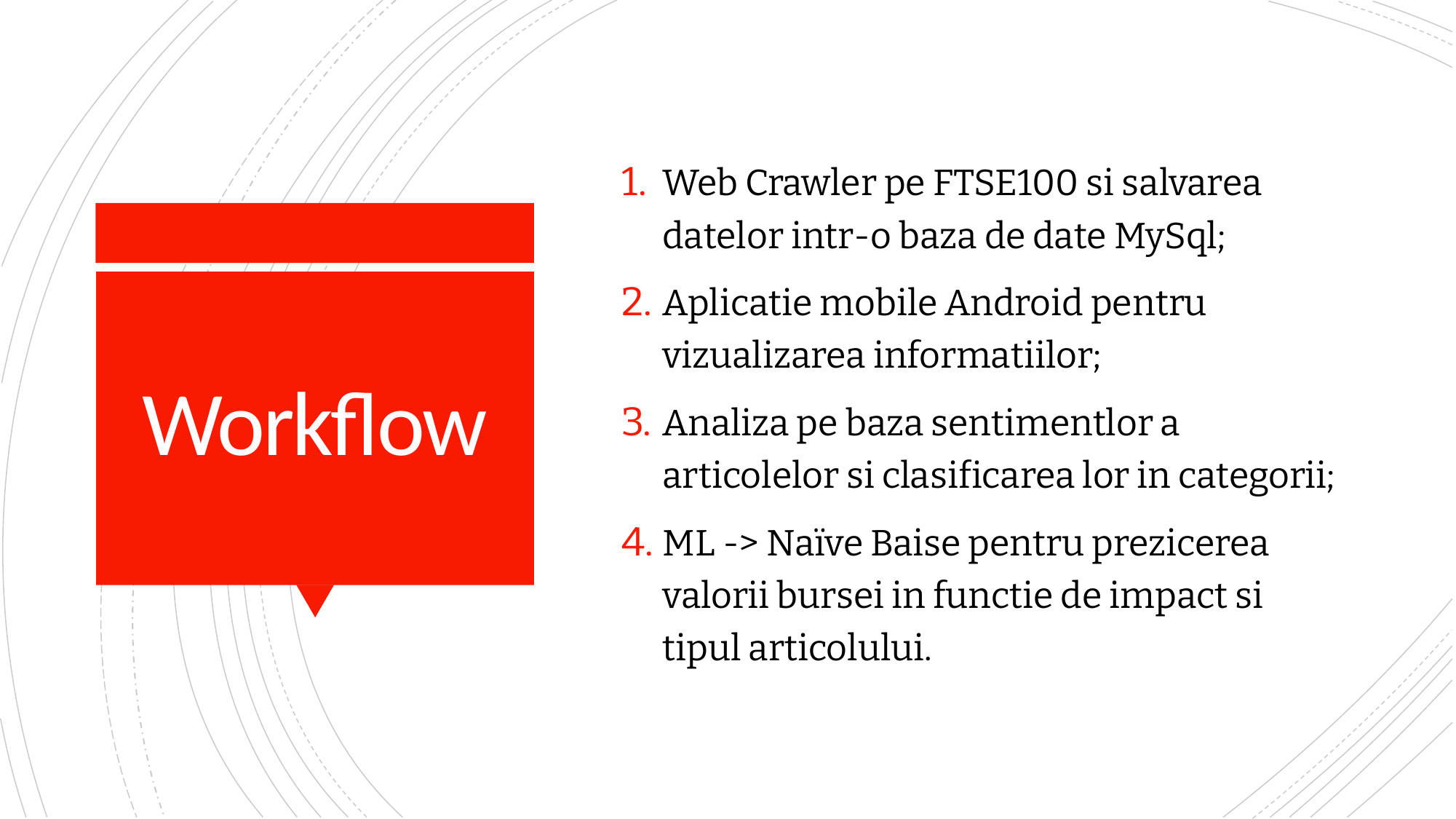

Web Crawler pe FTSE100 si salvarea datelor intr-o baza de date MySql;
Aplicatie mobile Android pentru vizualizarea informatiilor;
Analiza pe baza sentimentlor a articolelor si clasificarea lor in categorii;
ML -> Naïve Baise pentru prezicerea valorii bursei in functie de impact si tipul articolului.
# Workflow